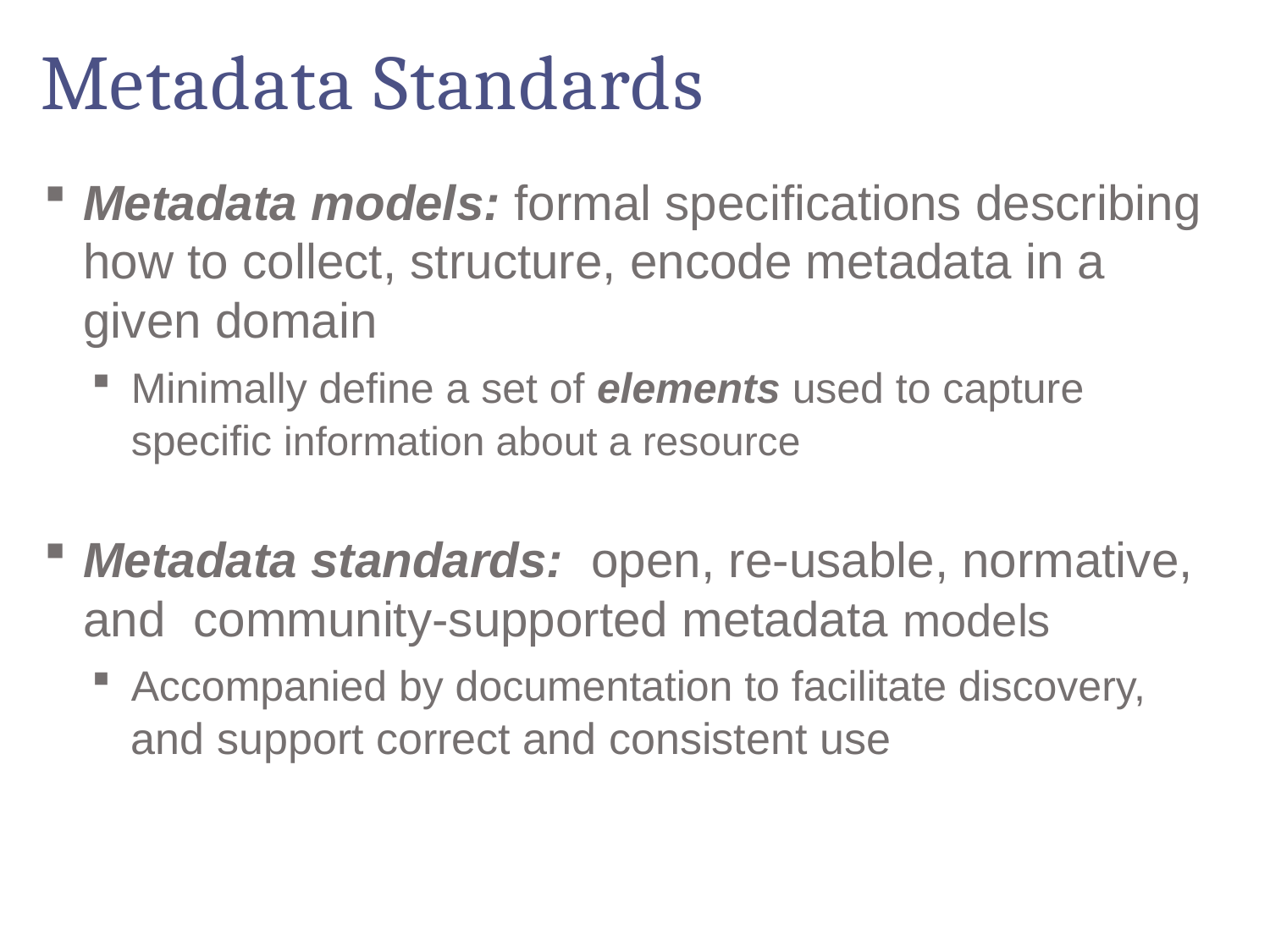

# Metadata Standards
Metadata models: formal specifications describing how to collect, structure, encode metadata in a given domain
Minimally define a set of elements used to capture specific information about a resource
Metadata standards:  open, re-usable, normative, and  community-supported metadata models
Accompanied by documentation to facilitate discovery, and support correct and consistent use